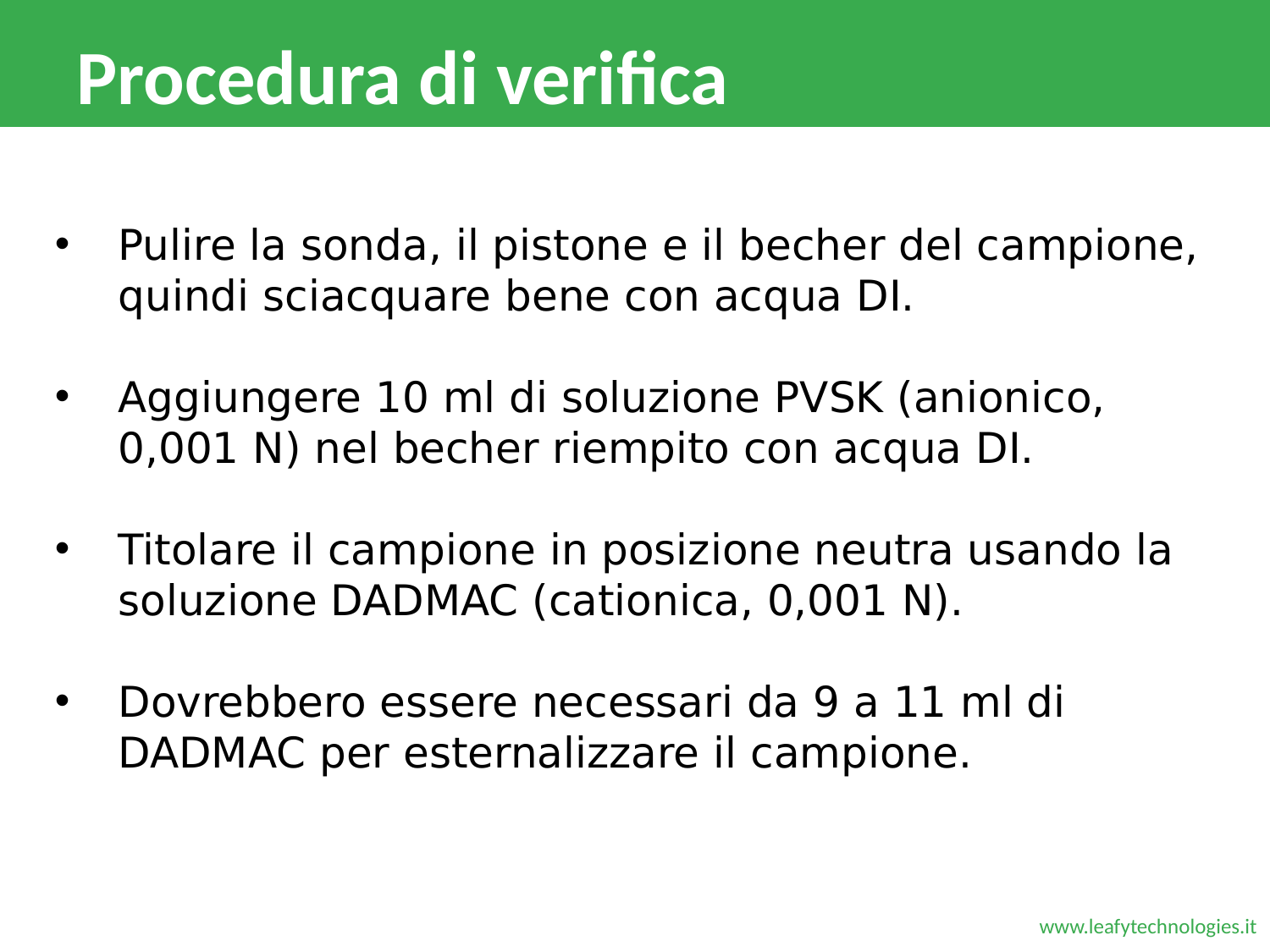

# Procedura di verifica
Pulire la sonda, il pistone e il becher del campione, quindi sciacquare bene con acqua DI.

Aggiungere 10 ml di soluzione PVSK (anionico, 0,001 N) nel becher riempito con acqua DI.

Titolare il campione in posizione neutra usando la soluzione DADMAC (cationica, 0,001 N).

Dovrebbero essere necessari da 9 a 11 ml di DADMAC per esternalizzare il campione.